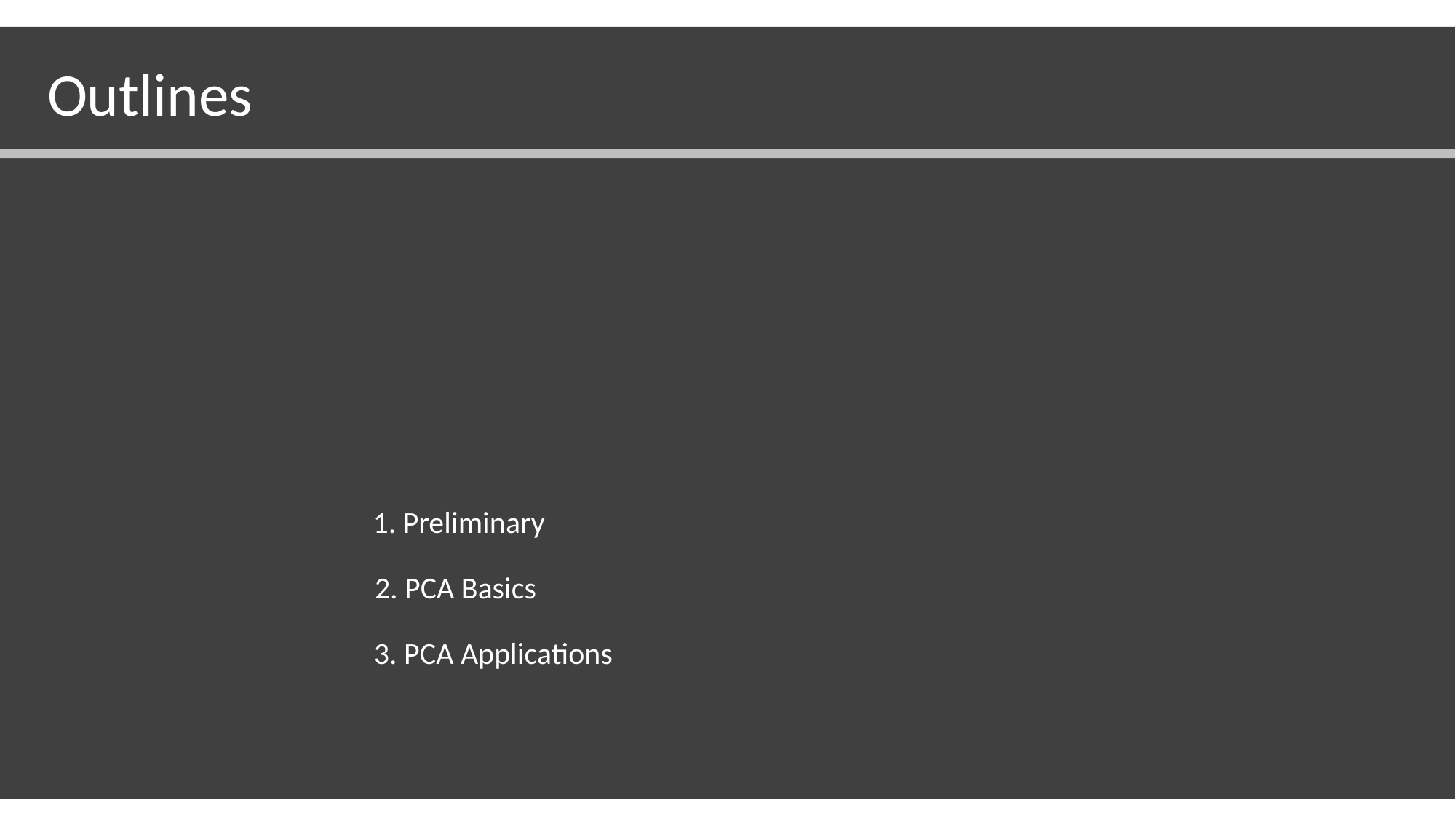

Outlines

# 1. Preliminary 2. PCA Basics 3. PCA Applications